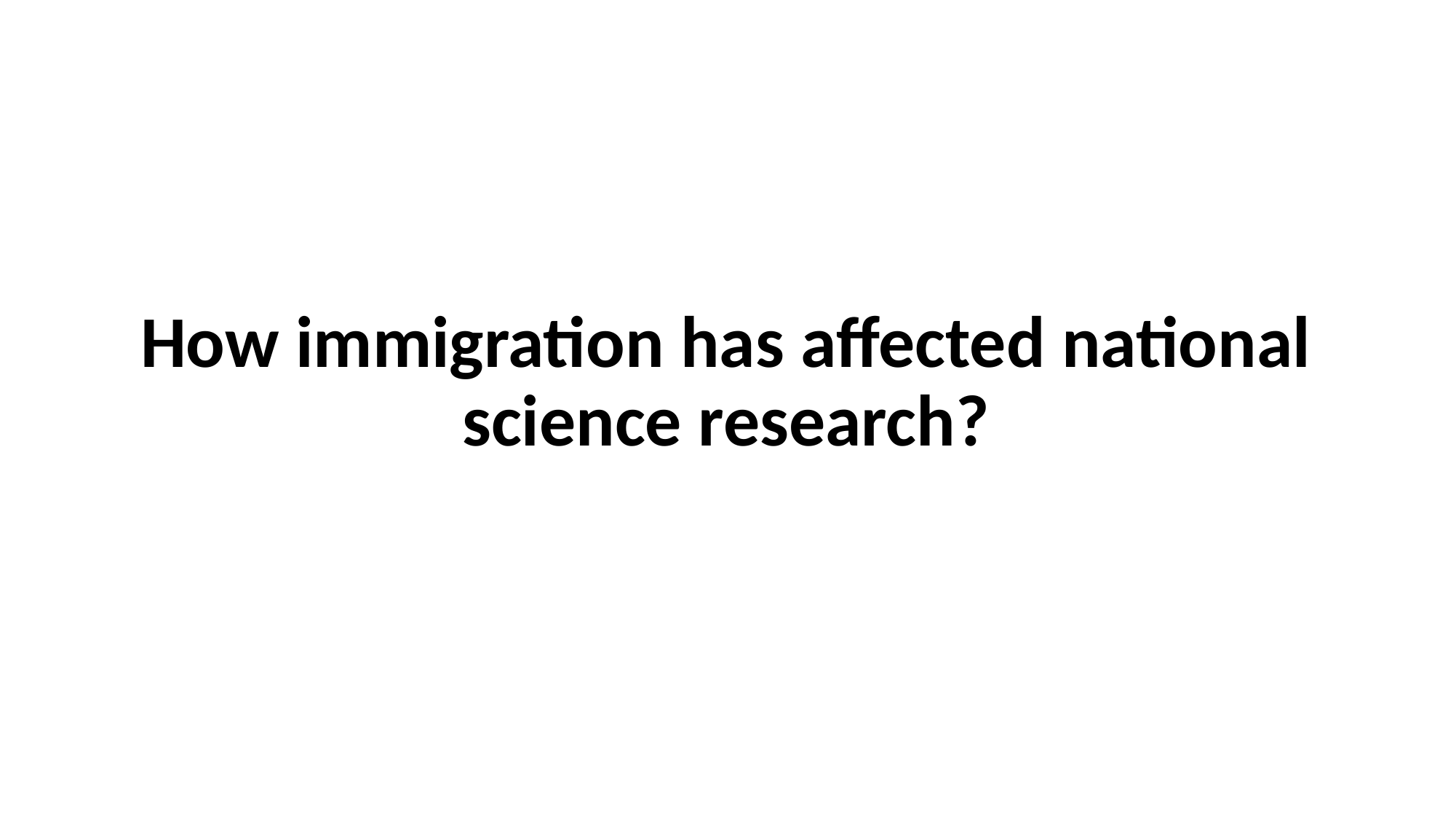

How immigration has affected national science research?